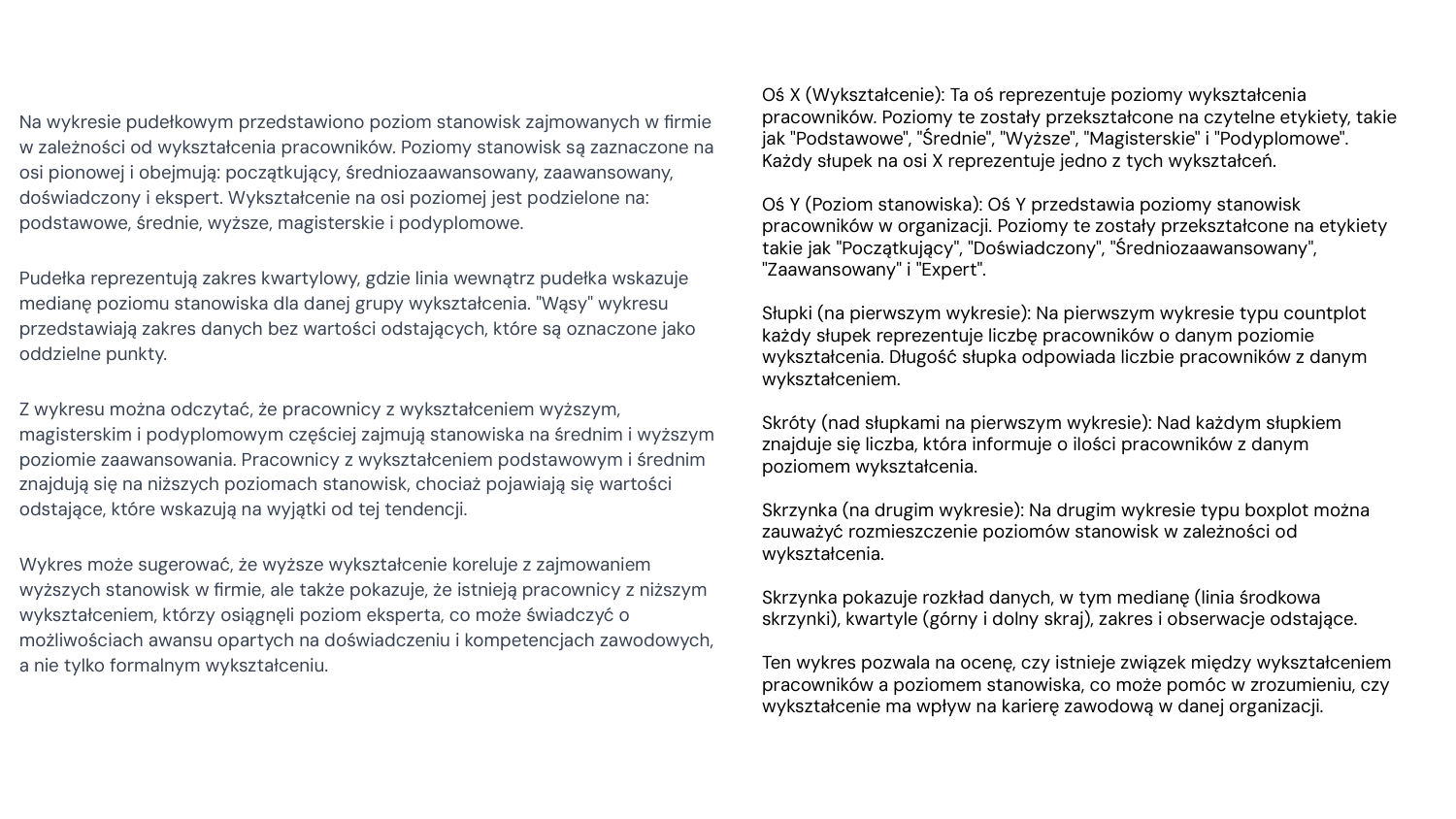

Oś X (Wykształcenie): Ta oś reprezentuje poziomy wykształcenia pracowników. Poziomy te zostały przekształcone na czytelne etykiety, takie jak "Podstawowe", "Średnie", "Wyższe", "Magisterskie" i "Podyplomowe". Każdy słupek na osi X reprezentuje jedno z tych wykształceń.

Oś Y (Poziom stanowiska): Oś Y przedstawia poziomy stanowisk pracowników w organizacji. Poziomy te zostały przekształcone na etykiety takie jak "Początkujący", "Doświadczony", "Średniozaawansowany", "Zaawansowany" i "Expert".

Słupki (na pierwszym wykresie): Na pierwszym wykresie typu countplot każdy słupek reprezentuje liczbę pracowników o danym poziomie wykształcenia. Długość słupka odpowiada liczbie pracowników z danym wykształceniem.

Skróty (nad słupkami na pierwszym wykresie): Nad każdym słupkiem znajduje się liczba, która informuje o ilości pracowników z danym poziomem wykształcenia.

Skrzynka (na drugim wykresie): Na drugim wykresie typu boxplot można zauważyć rozmieszczenie poziomów stanowisk w zależności od wykształcenia.

Skrzynka pokazuje rozkład danych, w tym medianę (linia środkowa skrzynki), kwartyle (górny i dolny skraj), zakres i obserwacje odstające.

Ten wykres pozwala na ocenę, czy istnieje związek między wykształceniem pracowników a poziomem stanowiska, co może pomóc w zrozumieniu, czy wykształcenie ma wpływ na karierę zawodową w danej organizacji.
Na wykresie pudełkowym przedstawiono poziom stanowisk zajmowanych w firmie w zależności od wykształcenia pracowników. Poziomy stanowisk są zaznaczone na osi pionowej i obejmują: początkujący, średniozaawansowany, zaawansowany, doświadczony i ekspert. Wykształcenie na osi poziomej jest podzielone na: podstawowe, średnie, wyższe, magisterskie i podyplomowe.
Pudełka reprezentują zakres kwartylowy, gdzie linia wewnątrz pudełka wskazuje medianę poziomu stanowiska dla danej grupy wykształcenia. "Wąsy" wykresu przedstawiają zakres danych bez wartości odstających, które są oznaczone jako oddzielne punkty.
Z wykresu można odczytać, że pracownicy z wykształceniem wyższym, magisterskim i podyplomowym częściej zajmują stanowiska na średnim i wyższym poziomie zaawansowania. Pracownicy z wykształceniem podstawowym i średnim znajdują się na niższych poziomach stanowisk, chociaż pojawiają się wartości odstające, które wskazują na wyjątki od tej tendencji.
Wykres może sugerować, że wyższe wykształcenie koreluje z zajmowaniem wyższych stanowisk w firmie, ale także pokazuje, że istnieją pracownicy z niższym wykształceniem, którzy osiągnęli poziom eksperta, co może świadczyć o możliwościach awansu opartych na doświadczeniu i kompetencjach zawodowych, a nie tylko formalnym wykształceniu.